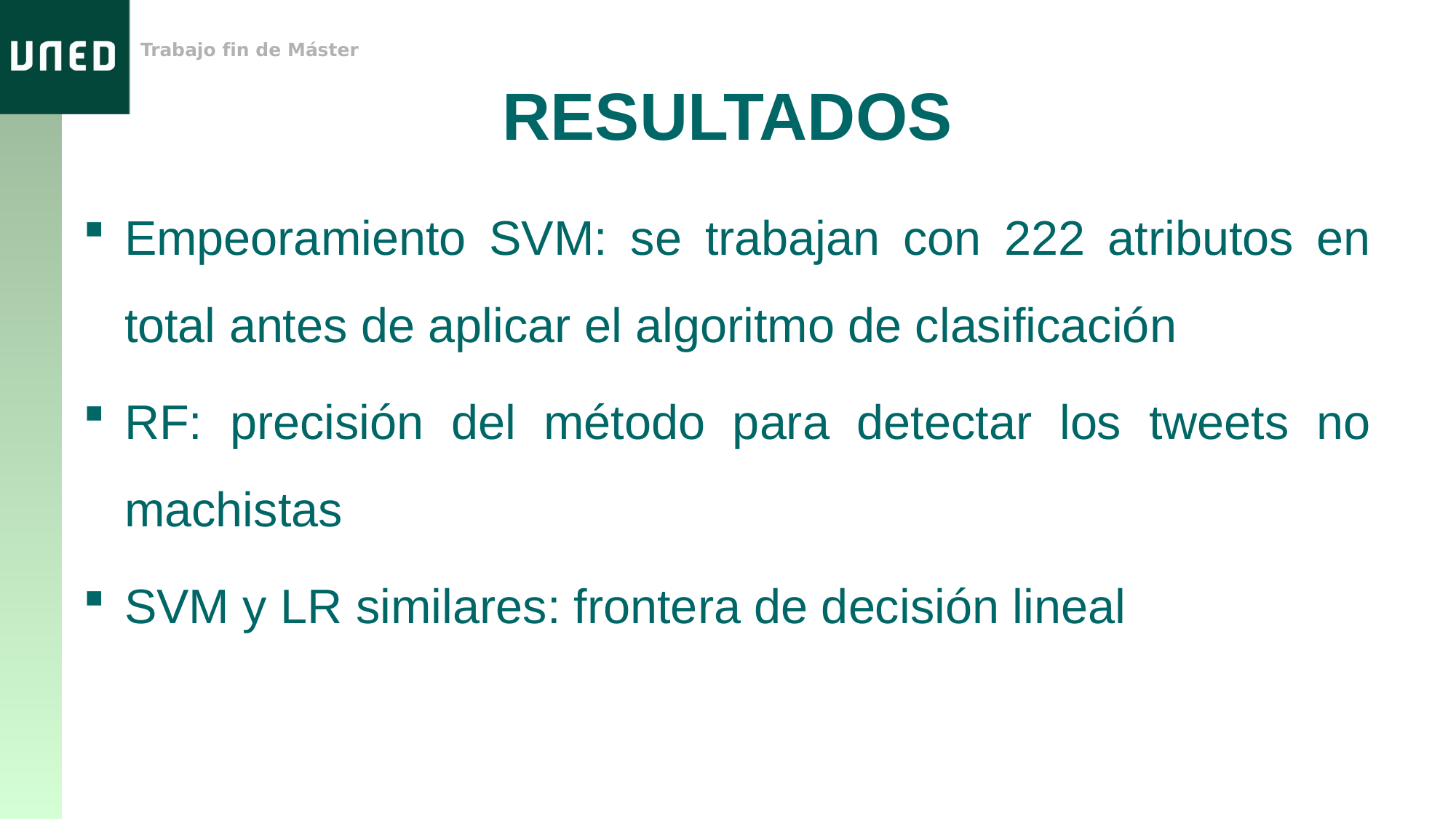

RESULTADOS
Empeoramiento SVM: se trabajan con 222 atributos en total antes de aplicar el algoritmo de clasificación
RF: precisión del método para detectar los tweets no machistas
SVM y LR similares: frontera de decisión lineal